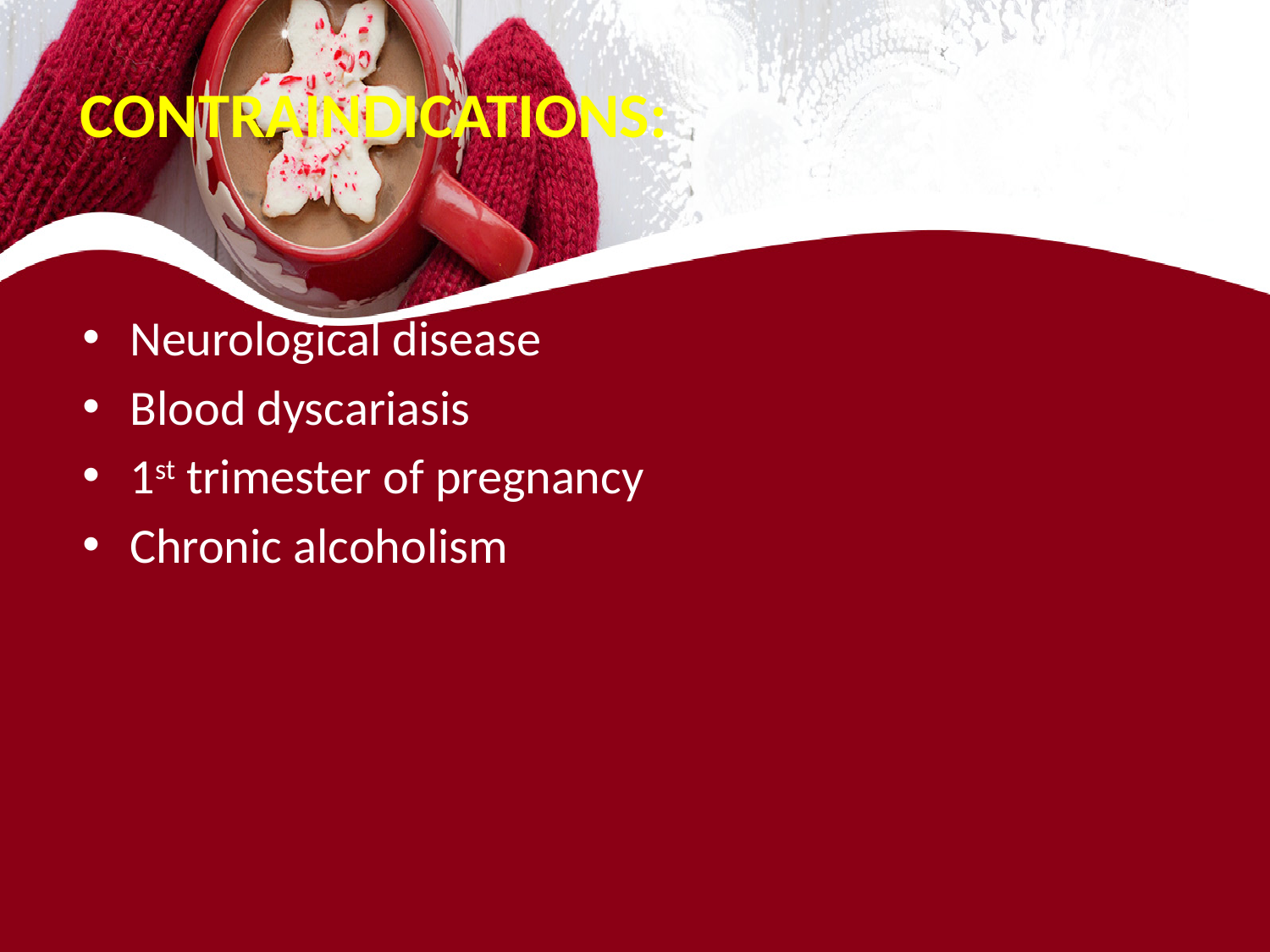

# CONTRAINDICATIONS:
Neurological disease
Blood dyscariasis
1st trimester of pregnancy
Chronic alcoholism